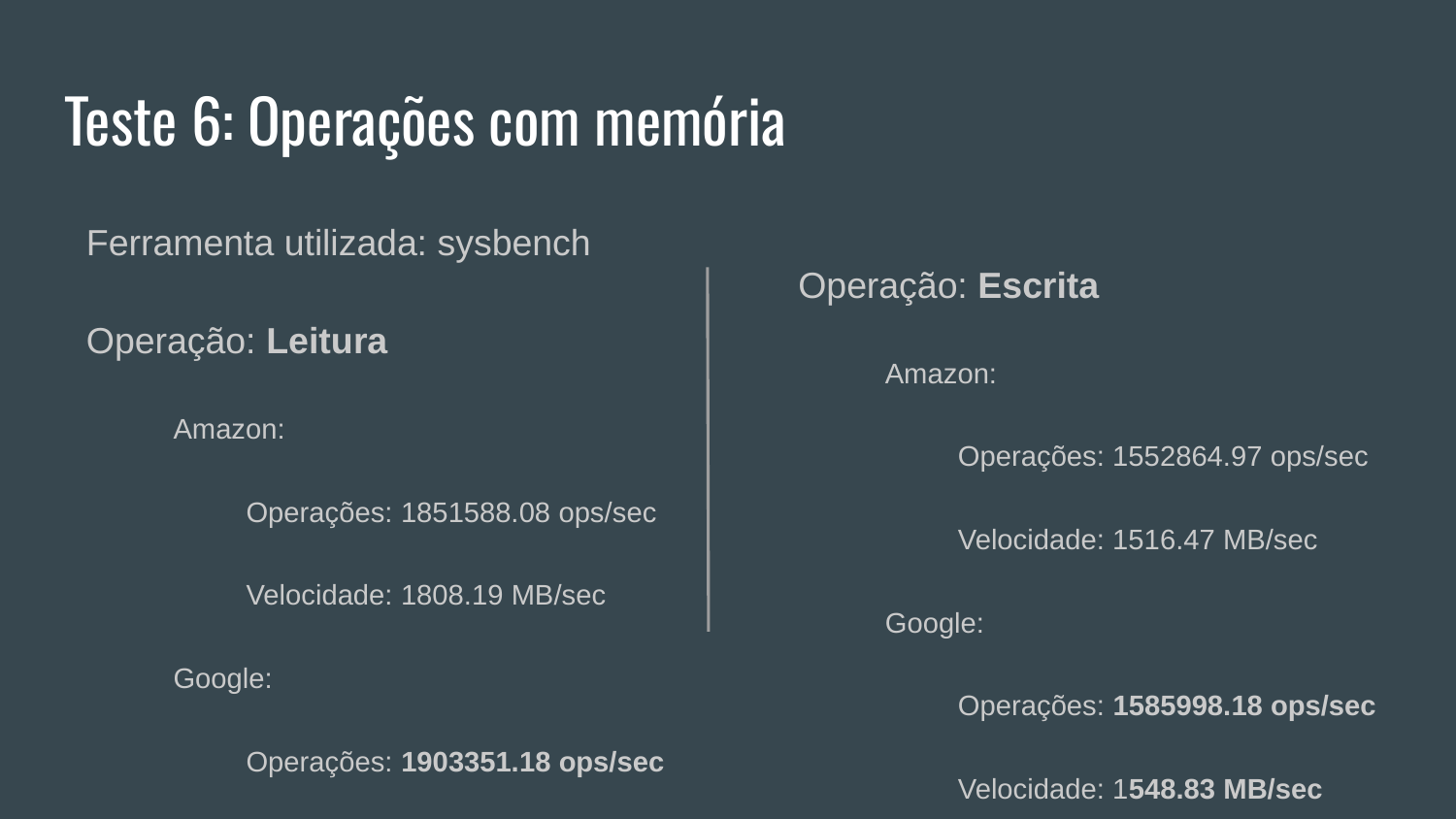

# Teste 6: Operações com memória

Operação: Escrita
Amazon:
Operações: 1552864.97 ops/sec
Velocidade: 1516.47 MB/sec
Google:
Operações: 1585998.18 ops/sec
Velocidade: 1548.83 MB/sec
Ferramenta utilizada: sysbench
Operação: Leitura
Amazon:
Operações: 1851588.08 ops/sec
Velocidade: 1808.19 MB/sec
Google:
Operações: 1903351.18 ops/sec
Velocidade: 1858.74 MB/sec